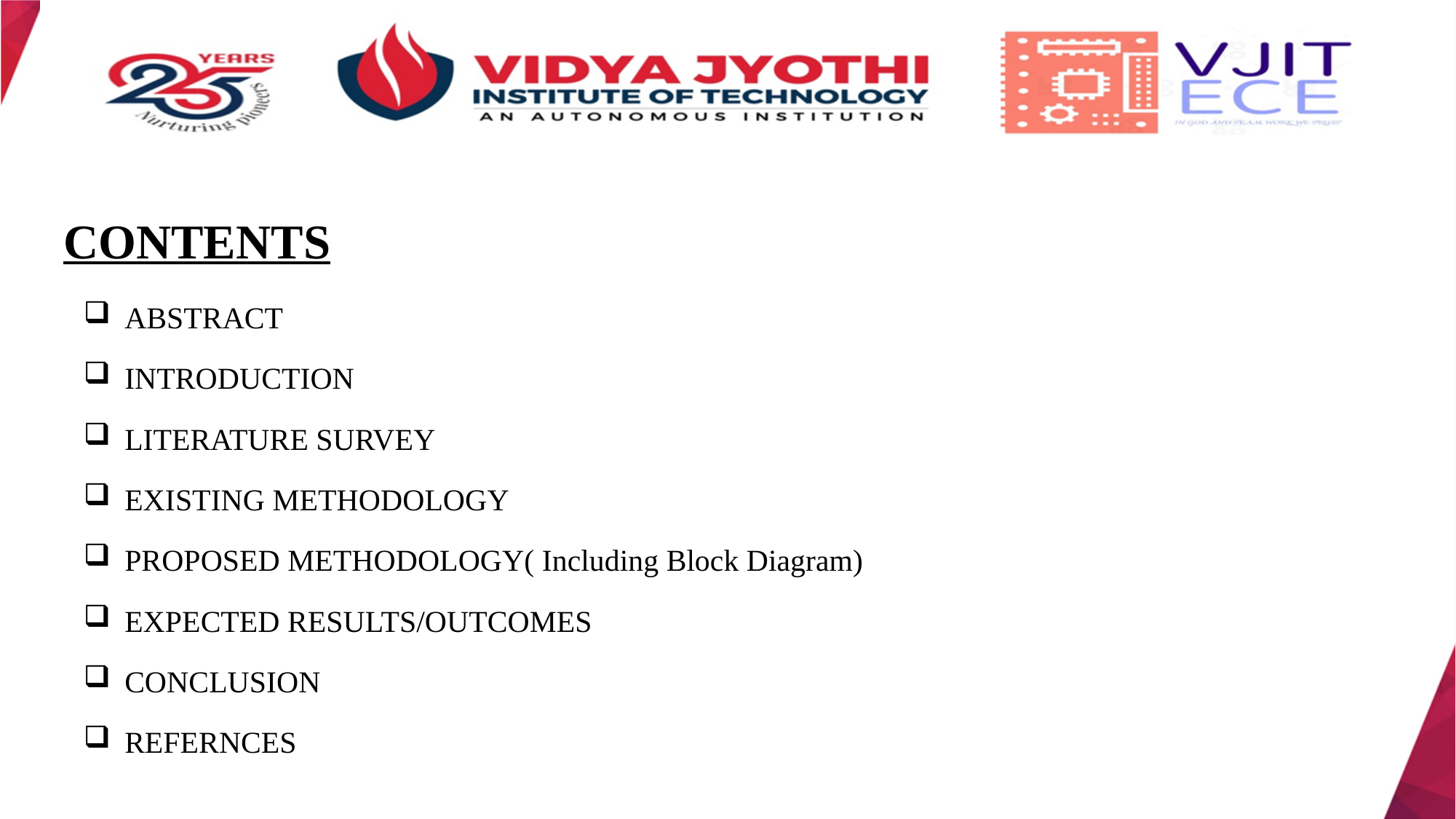

CONTENTS
ABSTRACT
INTRODUCTION
LITERATURE SURVEY
EXISTING METHODOLOGY
PROPOSED METHODOLOGY( Including Block Diagram)
EXPECTED RESULTS/OUTCOMES
CONCLUSION
REFERNCES
Mini Project review - 1 - ECE Department
2